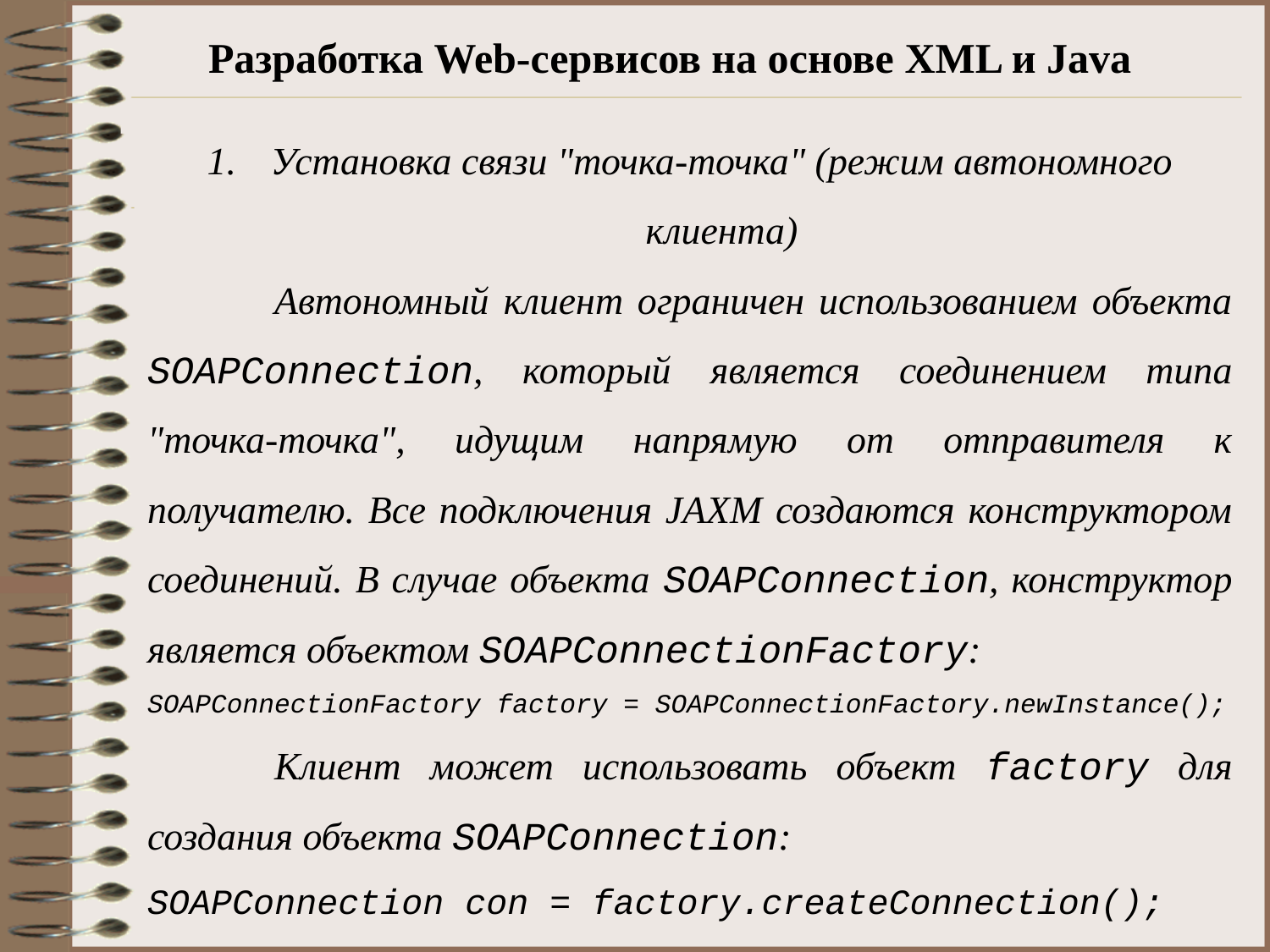

# Разработка Web-сервисов на основе XML и Java
Установка связи "точка-точка" (режим автономного клиента)
	Автономный клиент ограничен использованием объекта SOAPConnection, который является соединением типа "точка-точка", идущим напрямую от отправителя к получателю. Все подключения JAXM создаются конструктором соединений. В случае объекта SOAPConnection, конструктор является объектом SOAPConnectionFactory:
SOAPConnectionFactory factory = SOAPConnectionFactory.newInstance();
	Клиент может использовать объект factory для создания объекта SOAPConnection:
SOAPConnection con = factory.createConnection();